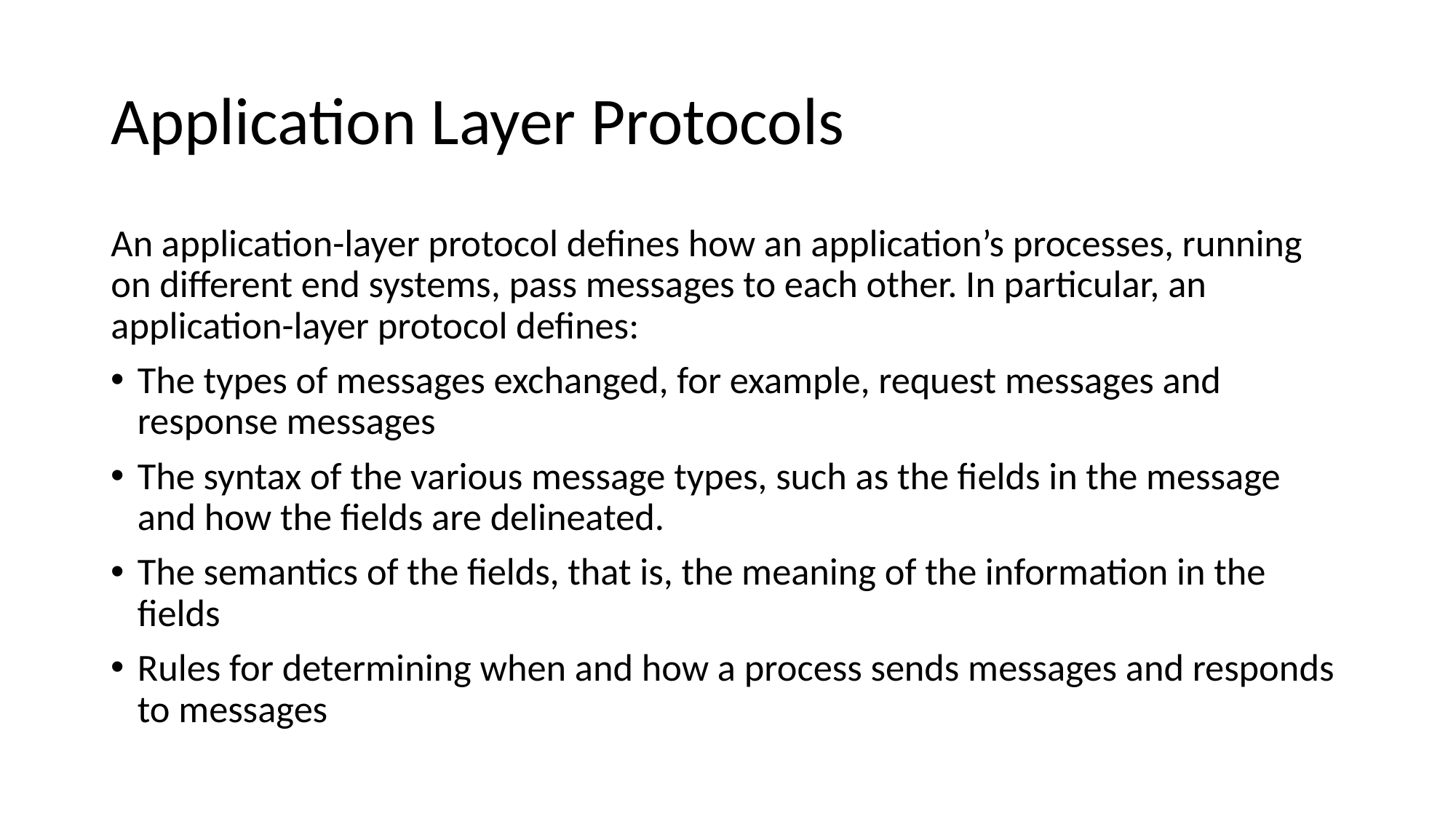

# Application Layer Protocols
An application-layer protocol defines how an application’s processes, running on different end systems, pass messages to each other. In particular, an application-layer protocol defines:
The types of messages exchanged, for example, request messages and response messages
The syntax of the various message types, such as the fields in the message and how the fields are delineated.
The semantics of the fields, that is, the meaning of the information in the fields
Rules for determining when and how a process sends messages and responds to messages